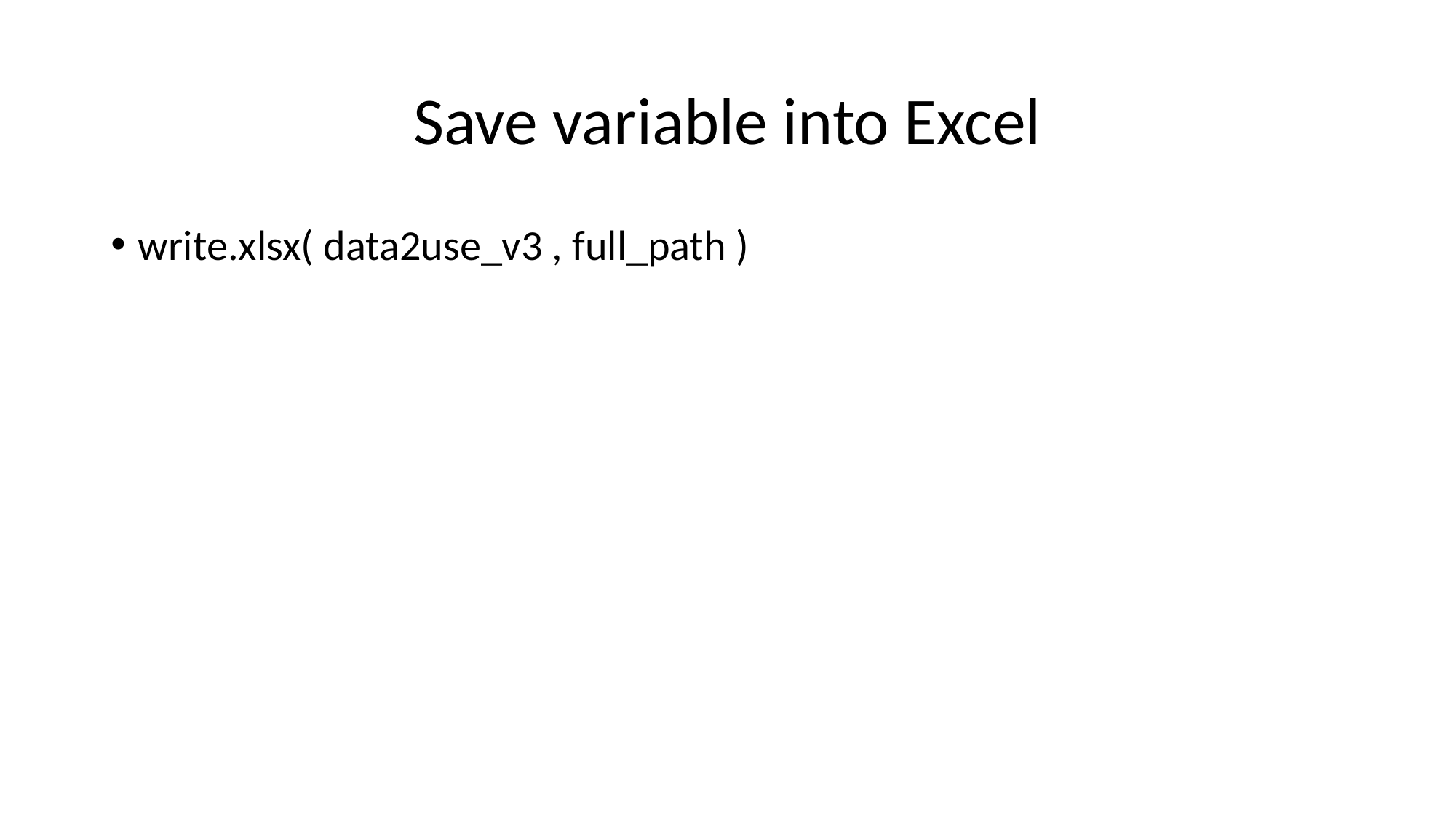

# Save variable into Excel
write.xlsx( data2use_v3 , full_path )